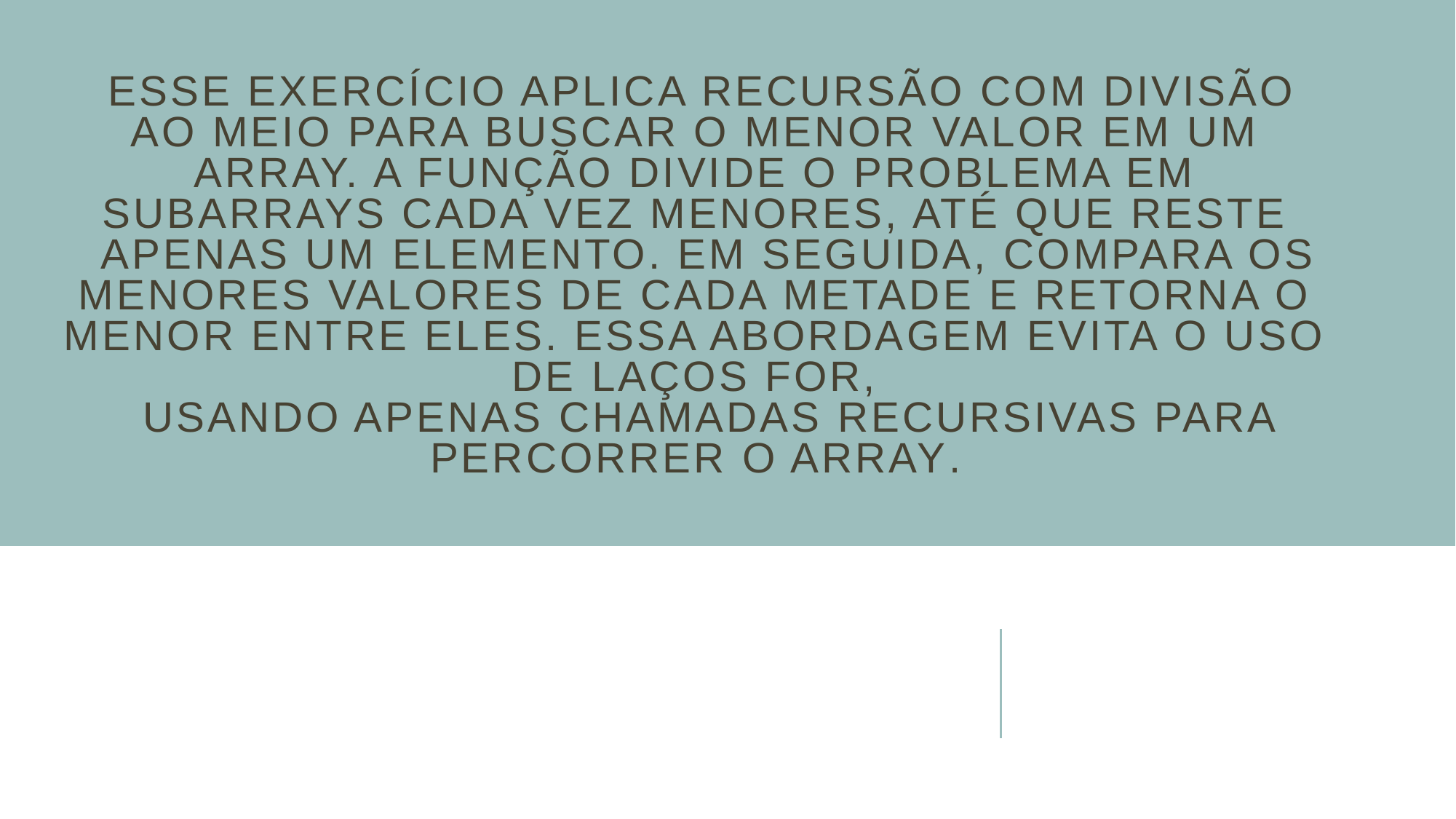

# Esse exercício aplica recursão com divisão ao meio para buscar o menor valor em um array. A função divide o problema em subarrays cada vez menores, até que reste apenas um elemento. Em seguida, compara os menores valores de cada metade e retorna o menor entre eles. Essa abordagem evita o uso de laços for, usando apenas chamadas recursivas para percorrer o array.